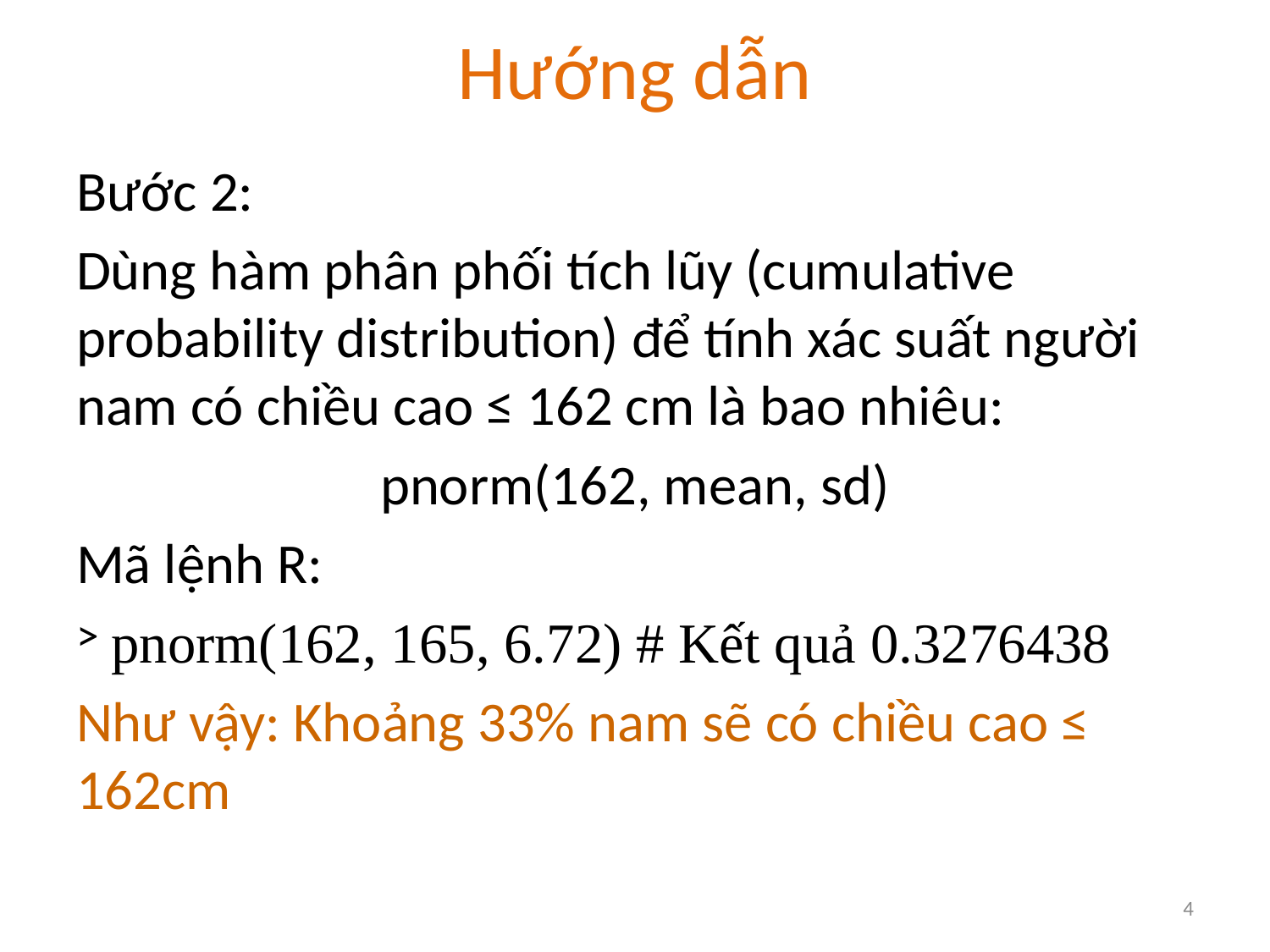

# Hướng dẫn
Bước 2:
Dùng hàm phân phối tích lũy (cumulative probability distribution) để tính xác suất người nam có chiều cao ≤ 162 cm là bao nhiêu:
pnorm(162, mean, sd)
Mã lệnh R:
 pnorm(162, 165, 6.72) # Kết quả 0.3276438
Như vậy: Khoảng 33% nam sẽ có chiều cao ≤ 162cm
4